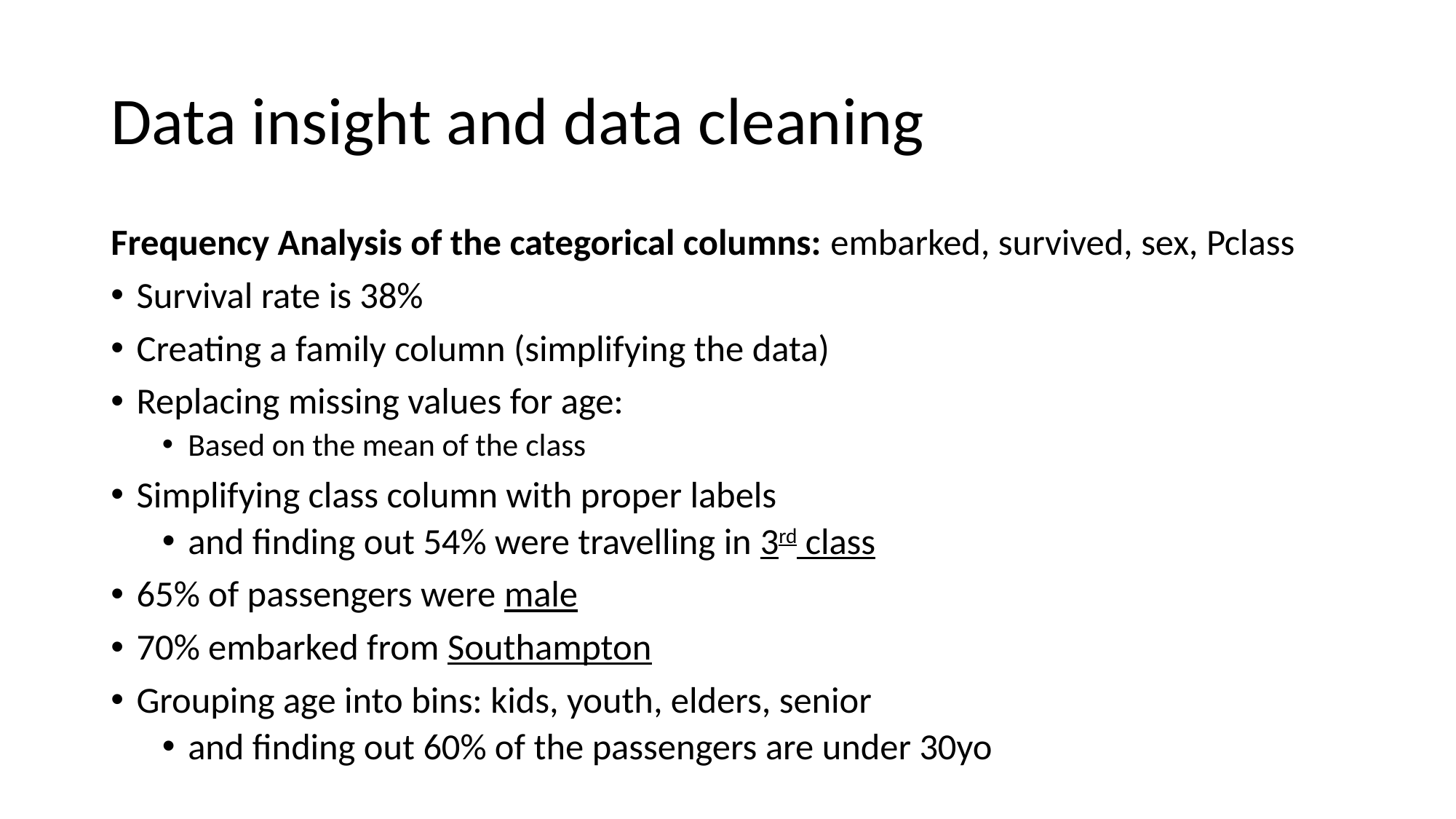

# Data insight and data cleaning
Frequency Analysis of the categorical columns: embarked, survived, sex, Pclass
Survival rate is 38%
Creating a family column (simplifying the data)
Replacing missing values for age:
Based on the mean of the class
Simplifying class column with proper labels
and finding out 54% were travelling in 3rd class
65% of passengers were male
70% embarked from Southampton
Grouping age into bins: kids, youth, elders, senior
and finding out 60% of the passengers are under 30yo